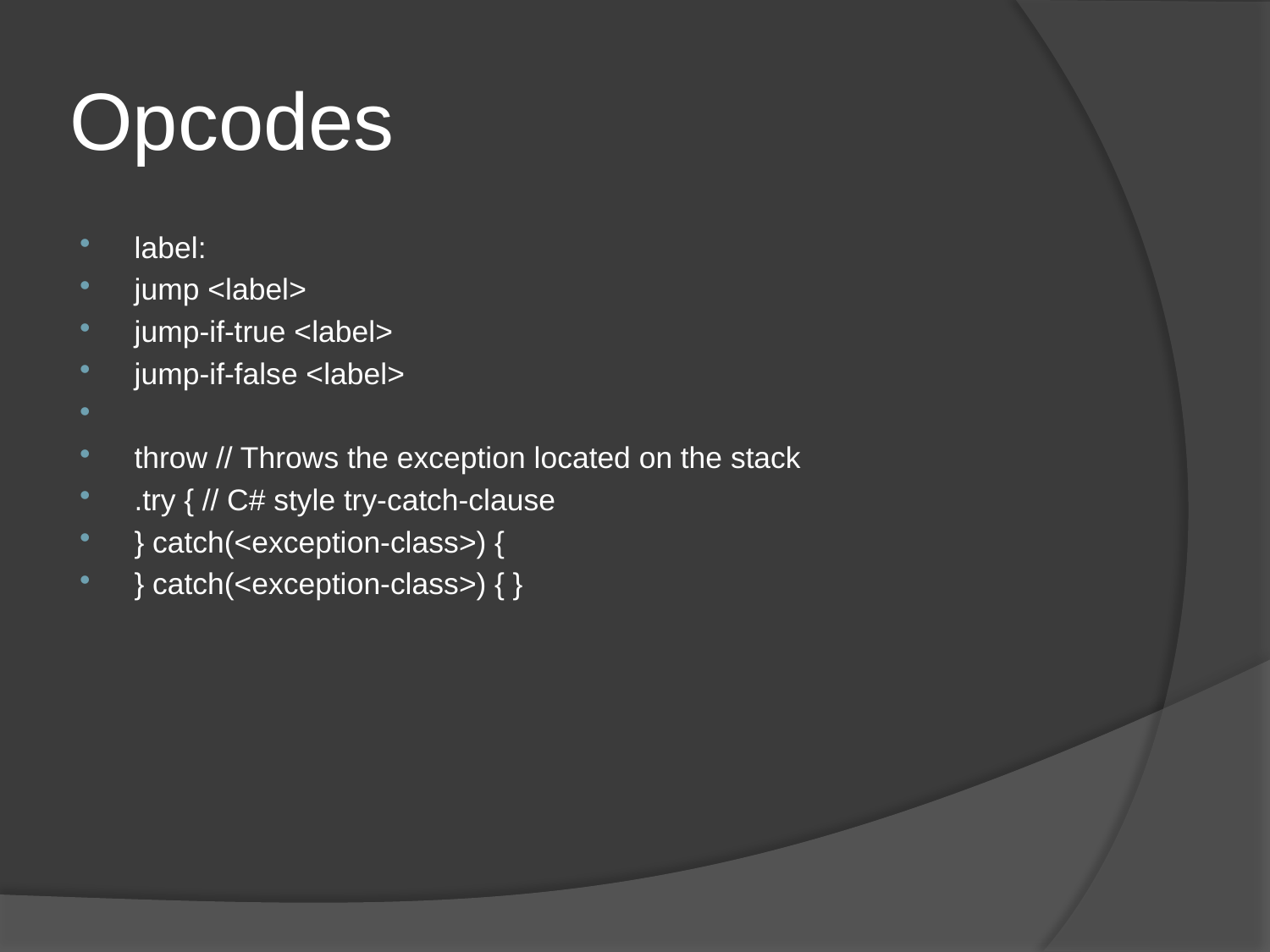

# Opcodes
label:
jump <label>
jump-if-true <label>
jump-if-false <label>

throw // Throws the exception located on the stack
.try { // C# style try-catch-clause
} catch(<exception-class>) {
} catch(<exception-class>) { }